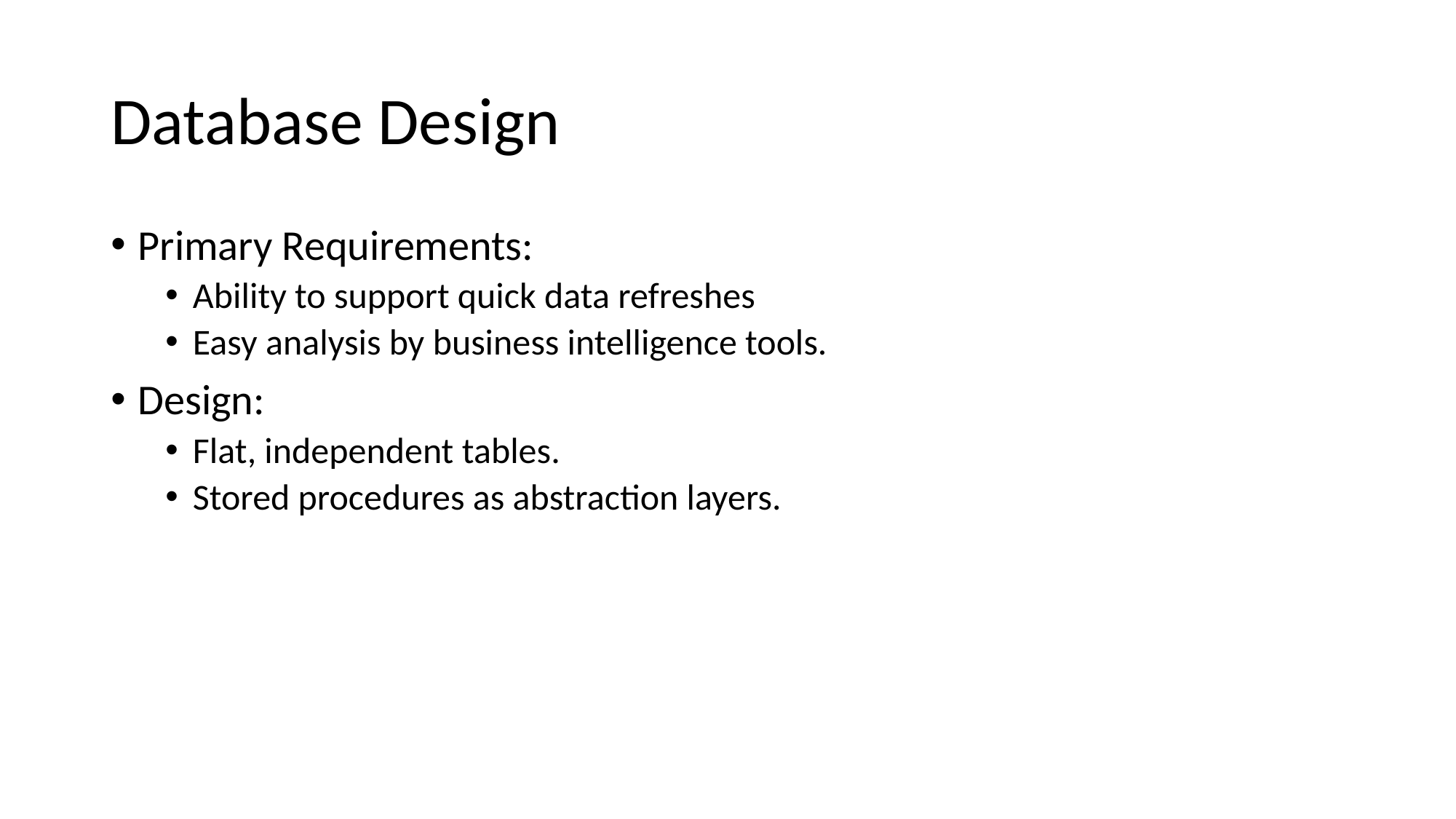

# Database Design
Primary Requirements:
Ability to support quick data refreshes
Easy analysis by business intelligence tools.
Design:
Flat, independent tables.
Stored procedures as abstraction layers.